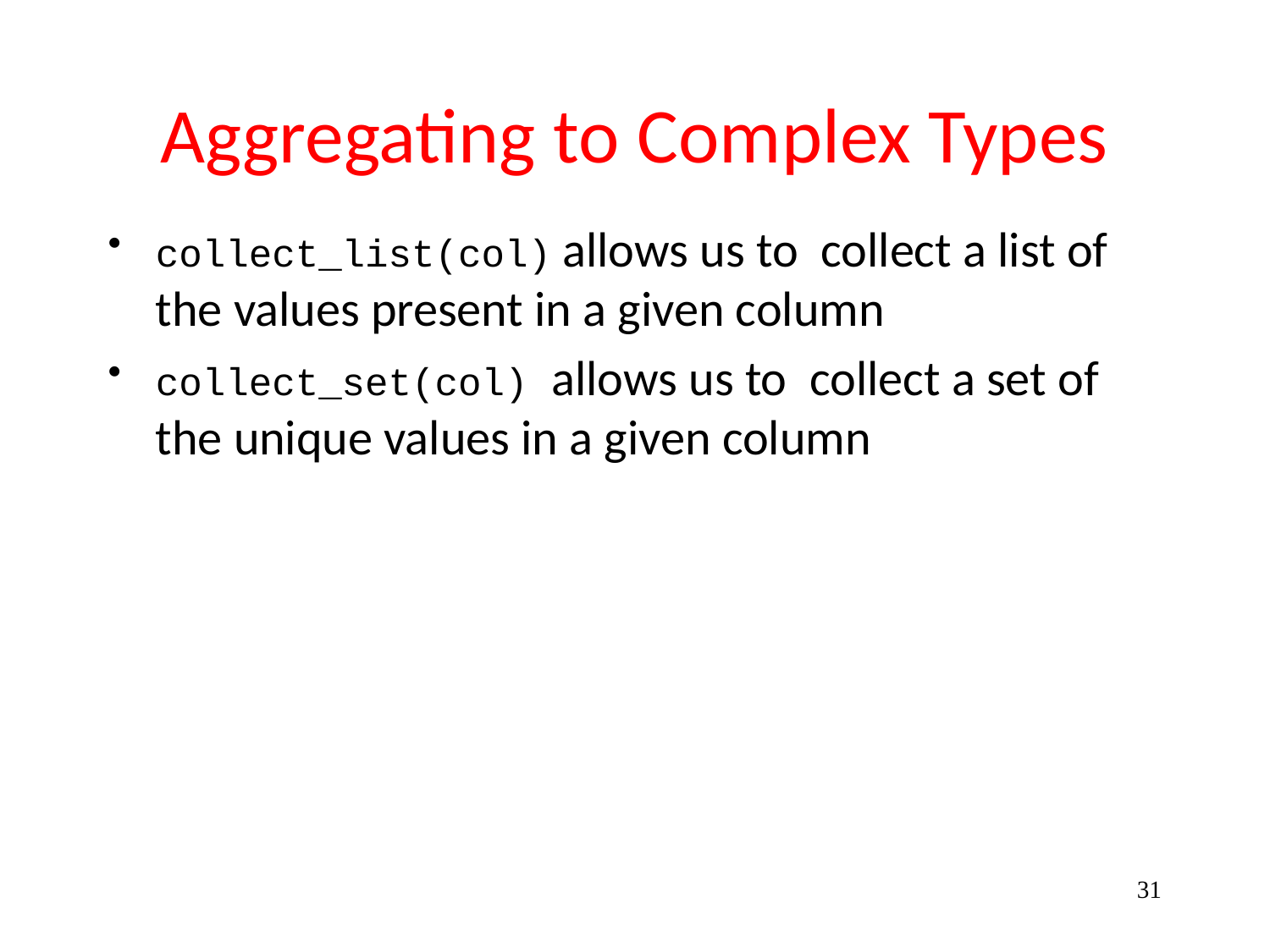

# Aggregating to Complex Types
collect_list(col) allows us to  collect a list of the values present in a given column
collect_set(col) allows us to  collect a set of the unique values in a given column
31